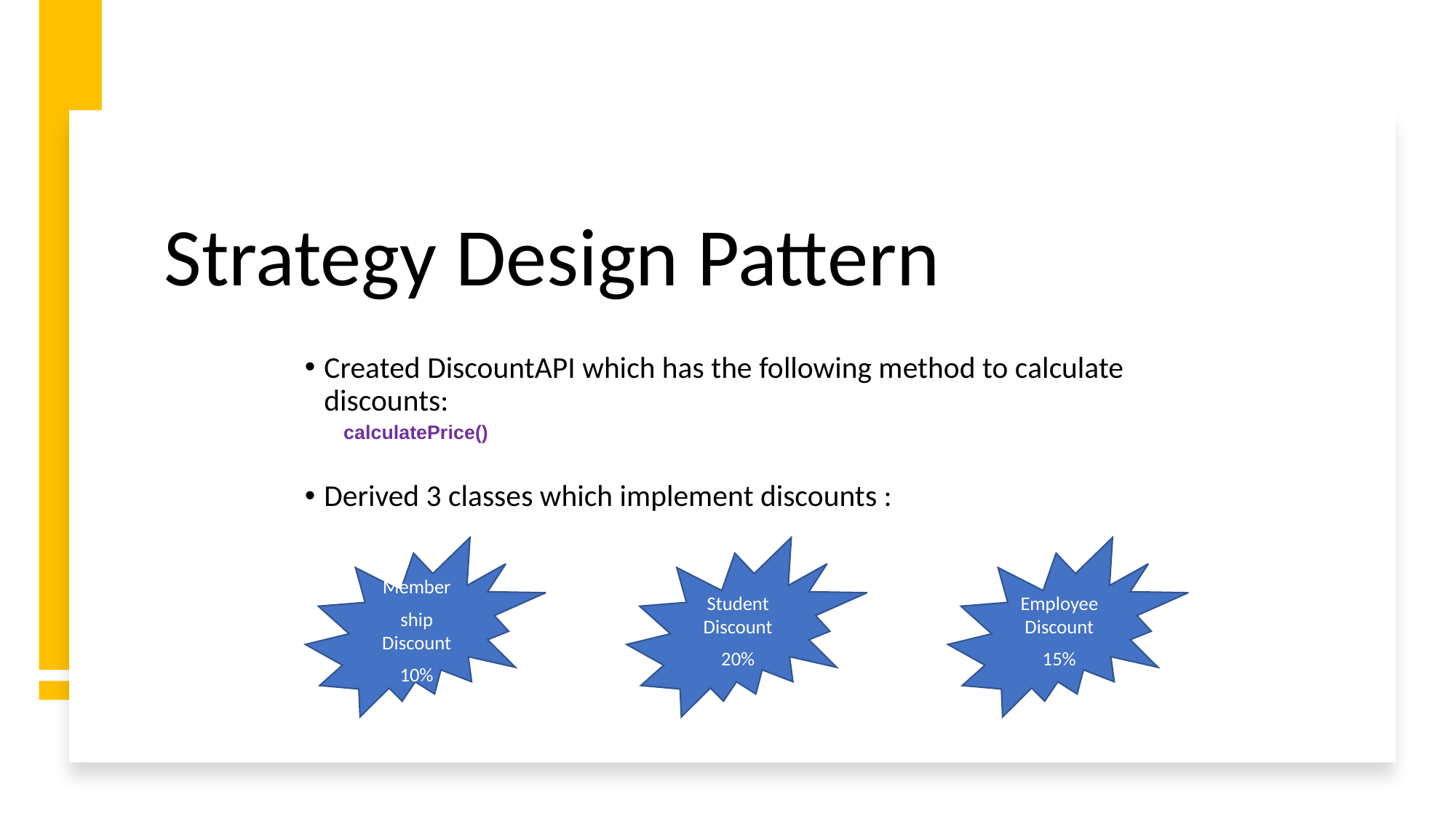

# Strategy Design Pattern

Created DiscountAPI which has the following method to calculate discounts:
calculatePrice()

Derived 3 classes which implement discounts :

Member
ship Discount
10%
Student Discount
20%
Employee Discount
15%